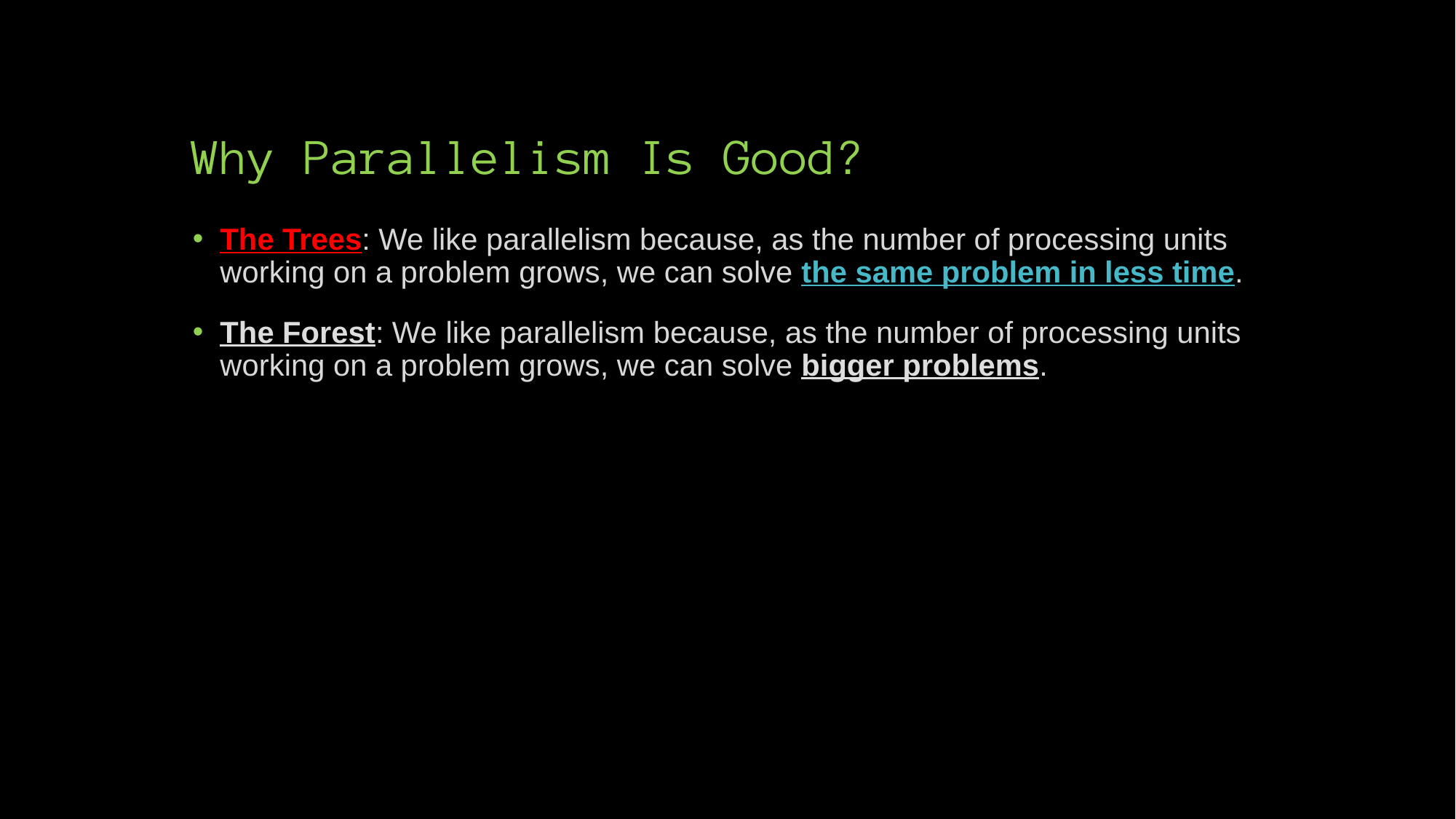

# Why Parallelism Is Good?
The Trees: We like parallelism because, as the number of processing units working on a problem grows, we can solve the same problem in less time.
The Forest: We like parallelism because, as the number of processing units working on a problem grows, we can solve bigger problems.